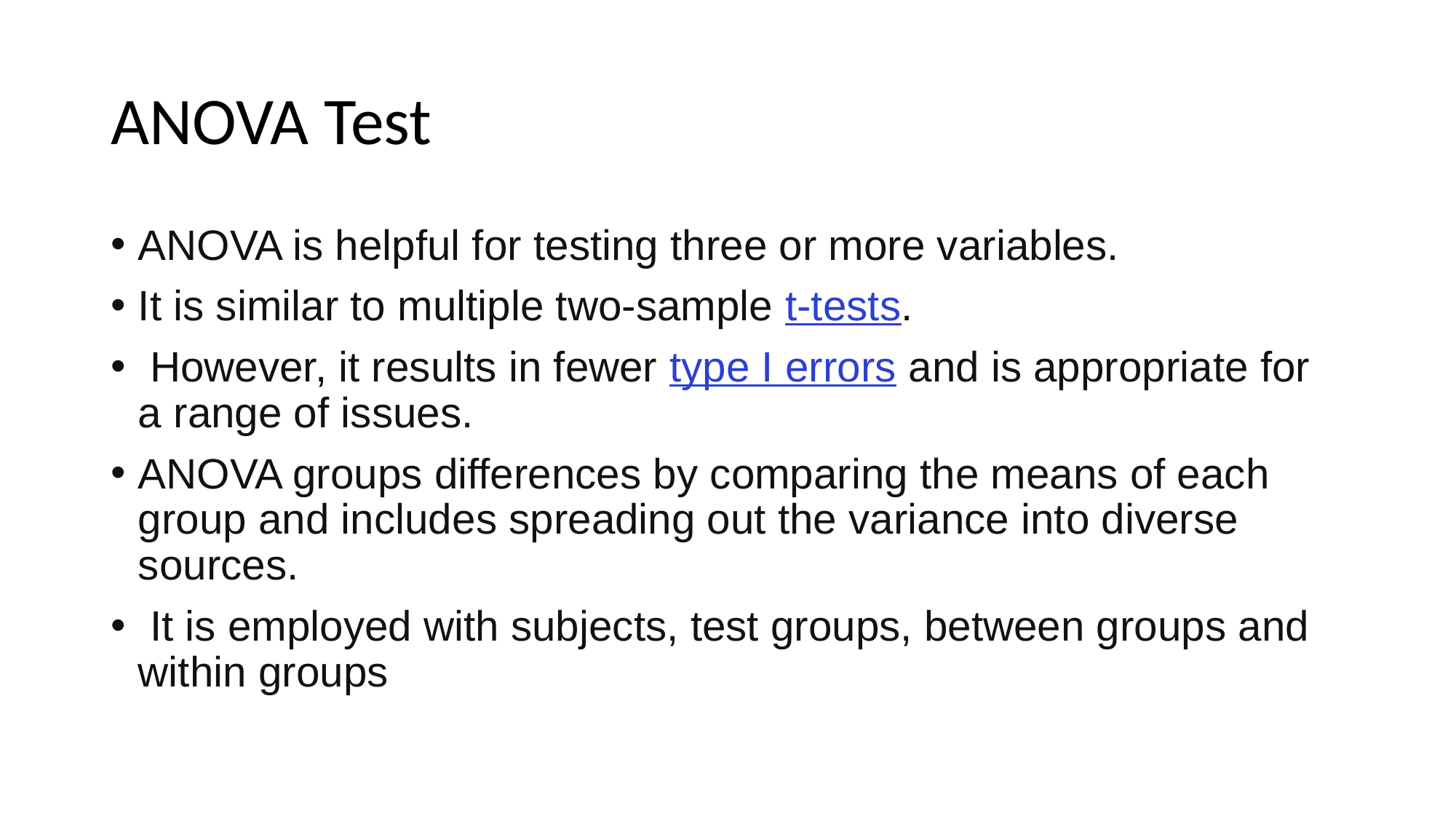

# ANOVA Test
ANOVA is helpful for testing three or more variables.
It is similar to multiple two-sample t-tests.
 However, it results in fewer type I errors and is appropriate for a range of issues.
ANOVA groups differences by comparing the means of each group and includes spreading out the variance into diverse sources.
 It is employed with subjects, test groups, between groups and within groups